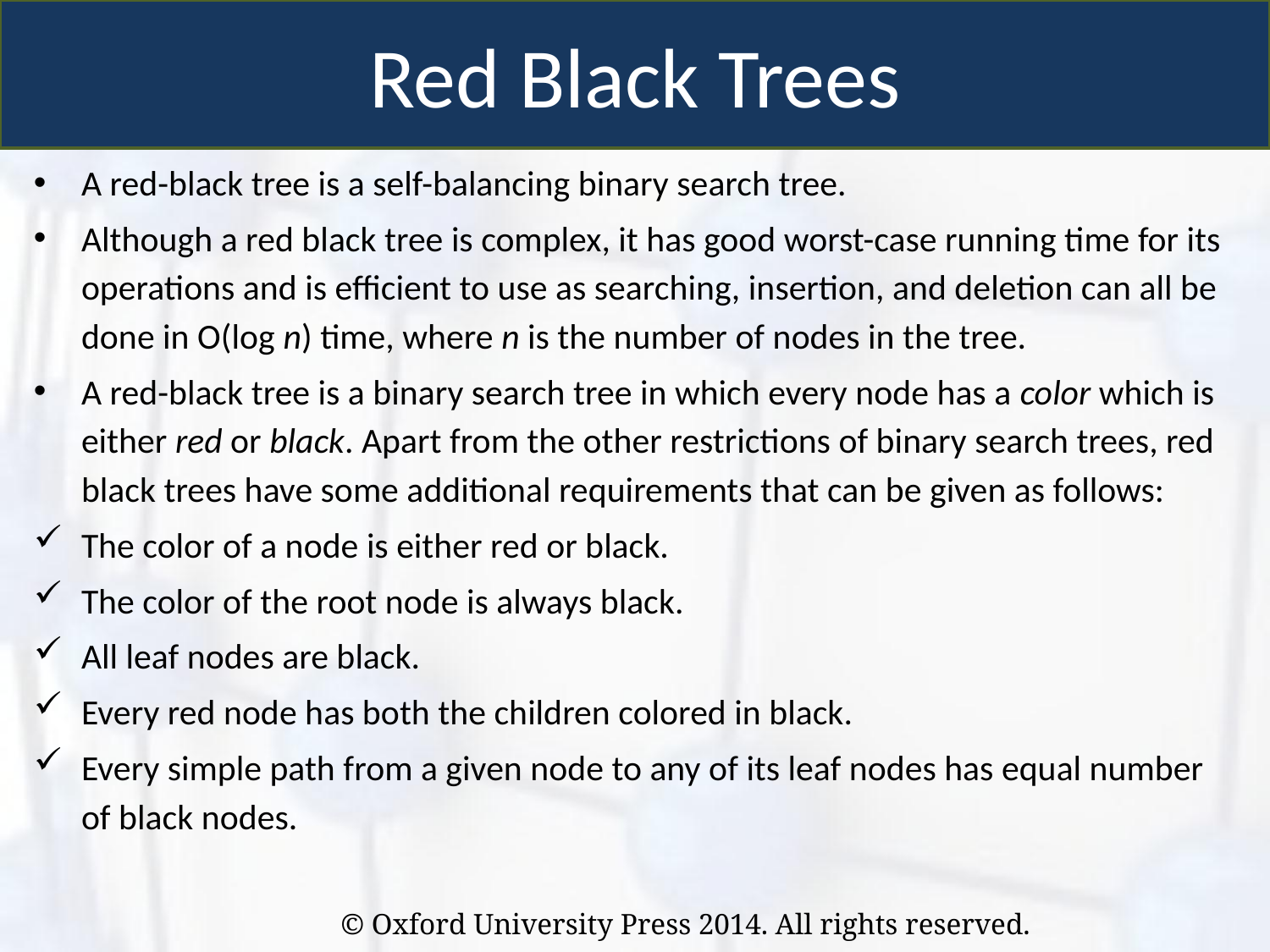

Red Black Trees
A red-black tree is a self-balancing binary search tree.
Although a red black tree is complex, it has good worst-case running time for its operations and is efficient to use as searching, insertion, and deletion can all be done in O(log n) time, where n is the number of nodes in the tree.
A red-black tree is a binary search tree in which every node has a color which is either red or black. Apart from the other restrictions of binary search trees, red black trees have some additional requirements that can be given as follows:
The color of a node is either red or black.
The color of the root node is always black.
All leaf nodes are black.
Every red node has both the children colored in black.
Every simple path from a given node to any of its leaf nodes has equal number of black nodes.